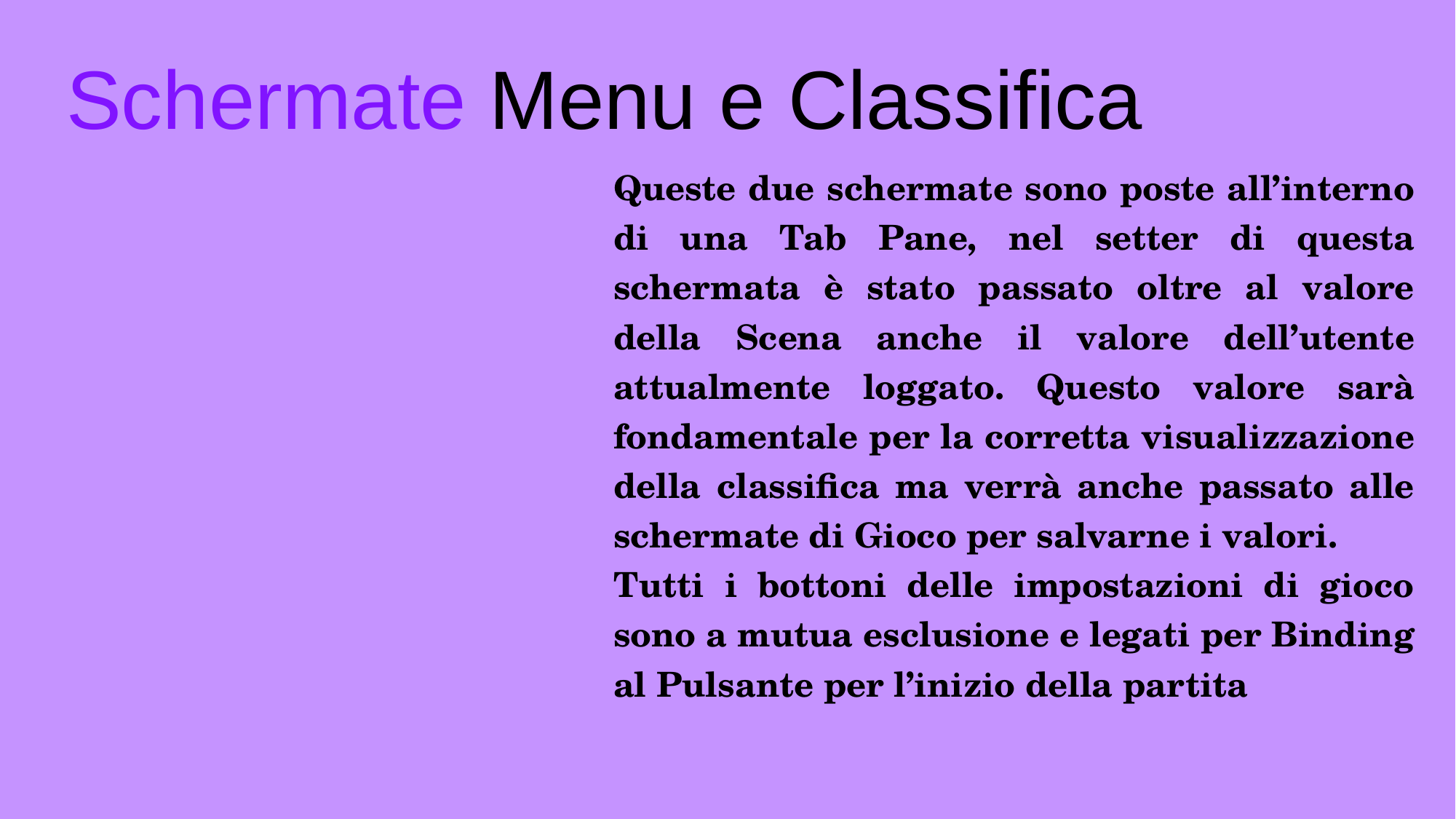

Schermate Menu e Classifica
Queste due schermate sono poste all’interno di una Tab Pane, nel setter di questa schermata è stato passato oltre al valore della Scena anche il valore dell’utente attualmente loggato. Questo valore sarà fondamentale per la corretta visualizzazione della classifica ma verrà anche passato alle schermate di Gioco per salvarne i valori.
Tutti i bottoni delle impostazioni di gioco sono a mutua esclusione e legati per Binding al Pulsante per l’inizio della partita